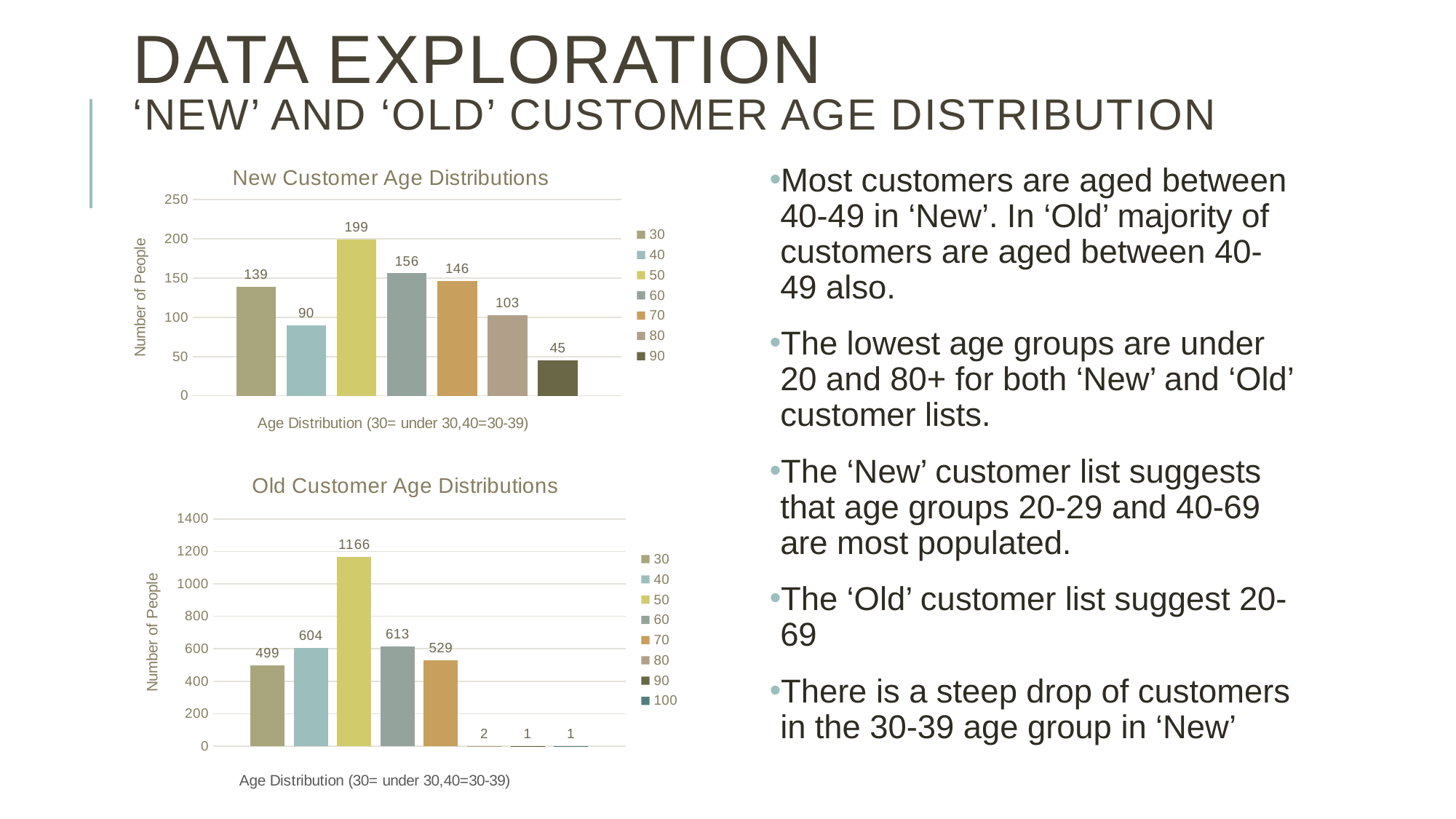

# Data exploration ‘new’ and ‘Old’ customer age Distribution

### Chart: New Customer Age Distributions

| Category | 30 | 40 | 50 | 60 | 70 | 80 | 90 |
|---|---|---|---|---|---|---|---|
| Total | 139.0 | 90.0 | 199.0 | 156.0 | 146.0 | 103.0 | 45.0 |
Most customers are aged between 40-49 in ‘New’. In ‘Old’ majority of customers are aged between 40-49 also.
The lowest age groups are under 20 and 80+ for both ‘New’ and ‘Old’ customer lists.
The ‘New’ customer list suggests that age groups 20-29 and 40-69 are most populated.
The ‘Old’ customer list suggest 20-69
There is a steep drop of customers in the 30-39 age group in ‘New’

### Chart: Old Customer Age Distributions

| Category | 30 | 40 | 50 | 60 | 70 | 80 | 90 | 100 |
|---|---|---|---|---|---|---|---|---|
| Total | 499.0 | 604.0 | 1166.0 | 613.0 | 529.0 | 2.0 | 1.0 | 1.0 |